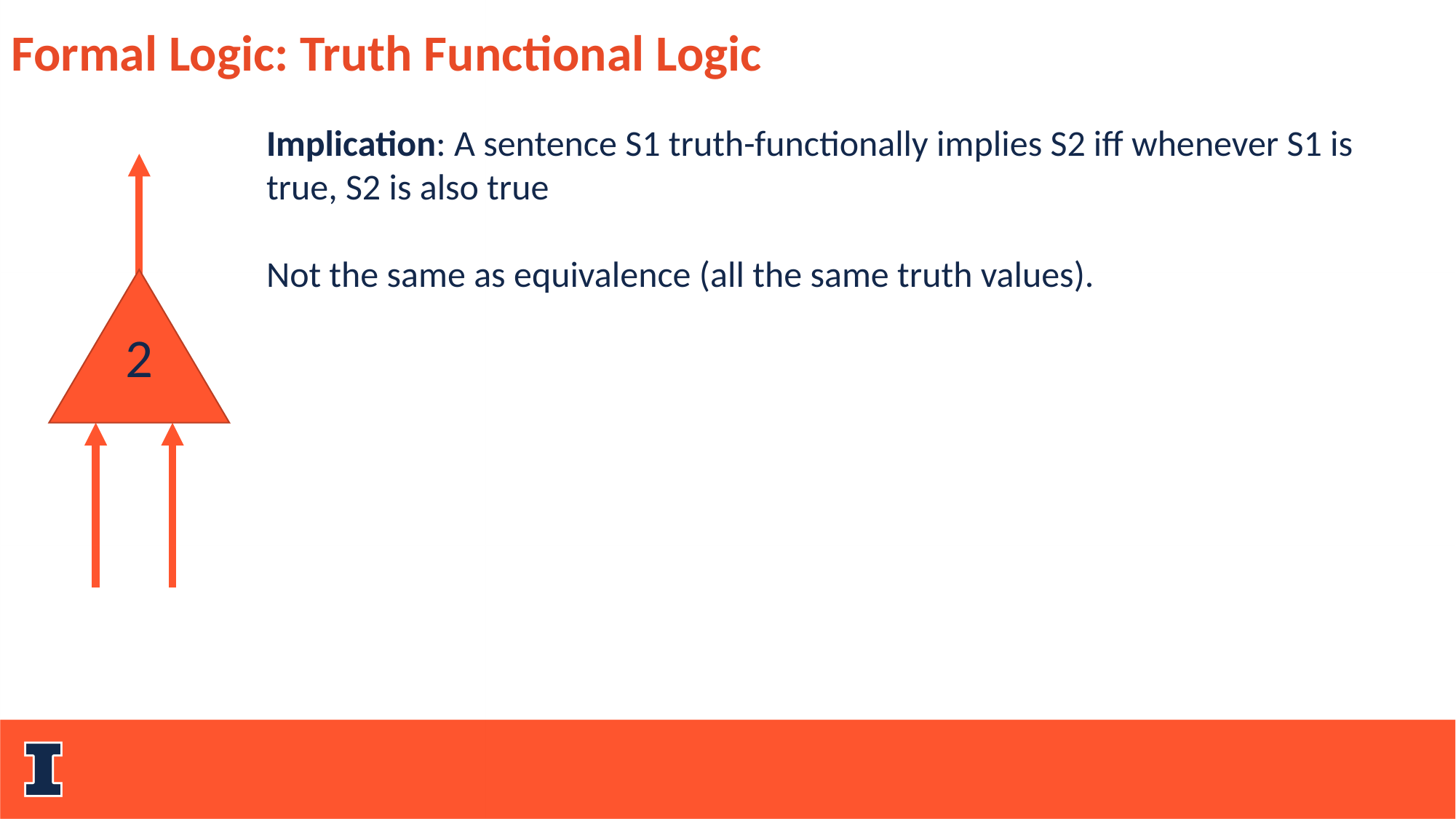

Formal Logic: Truth Functional Logic
Implication: A sentence S1 truth-functionally implies S2 iff whenever S1 is true, S2 is also true

Not the same as equivalence (all the same truth values).
2